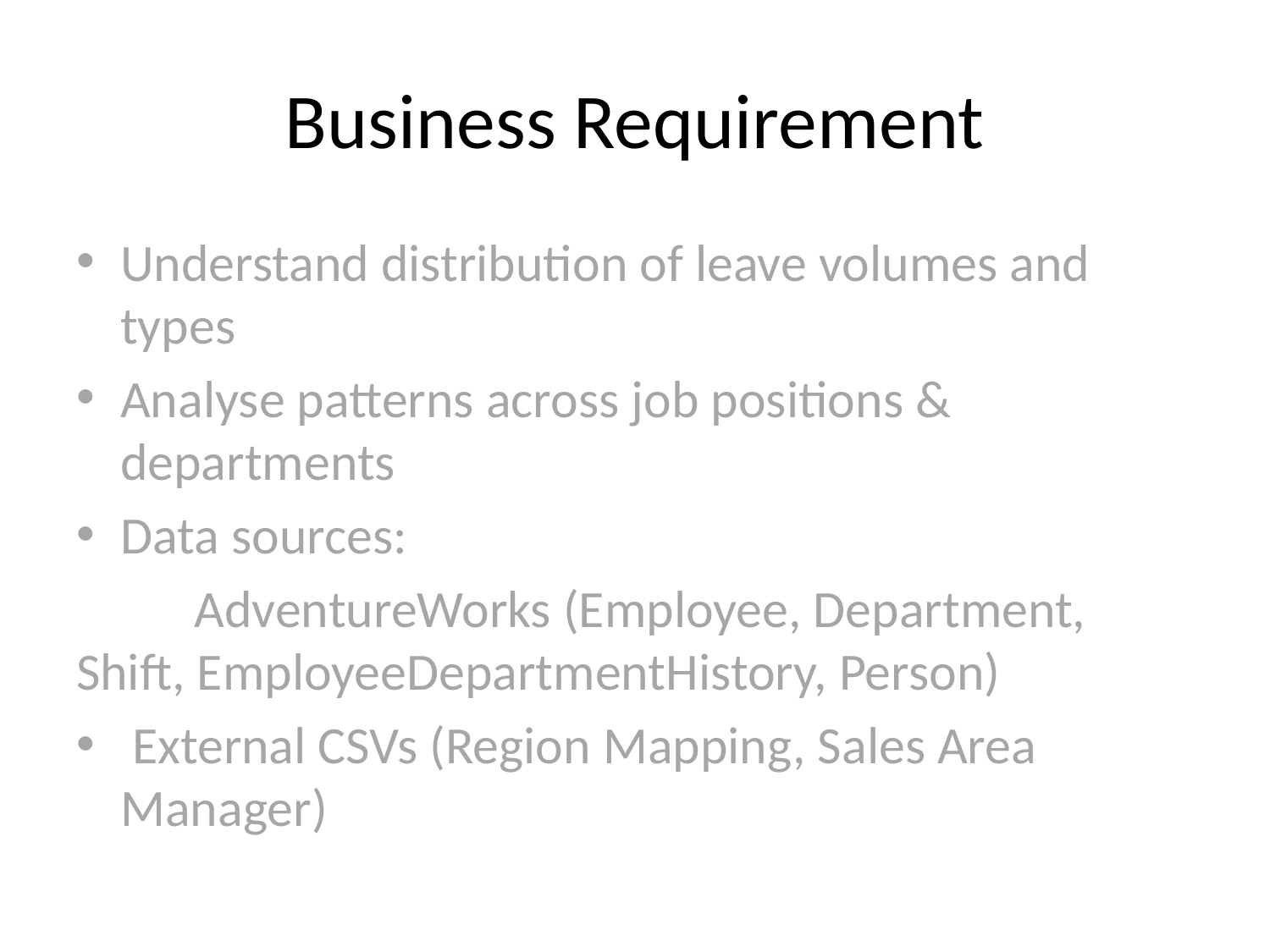

# Business Requirement
Understand distribution of leave volumes and types
Analyse patterns across job positions & departments
Data sources:
	AdventureWorks (Employee, Department, 	Shift, EmployeeDepartmentHistory, Person)
 External CSVs (Region Mapping, Sales Area     Manager)